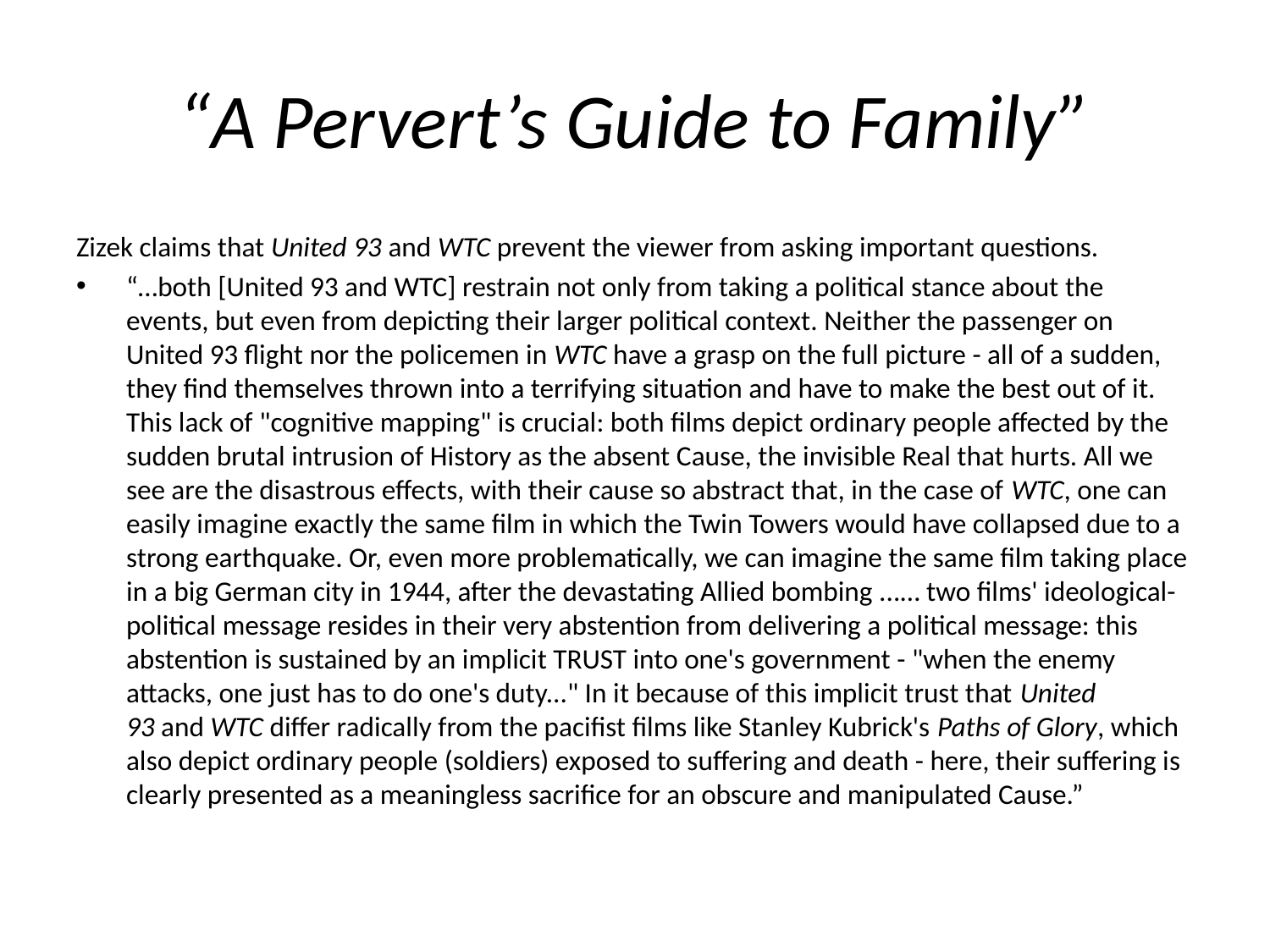

# “A Pervert’s Guide to Family”
Zizek claims that United 93 and WTC prevent the viewer from asking important questions.
“…both [United 93 and WTC] restrain not only from taking a political stance about the events, but even from depicting their larger political context. Neither the passenger on United 93 flight nor the policemen in WTC have a grasp on the full picture - all of a sudden, they find themselves thrown into a terrifying situation and have to make the best out of it. This lack of "cognitive mapping" is crucial: both films depict ordinary people affected by the sudden brutal intrusion of History as the absent Cause, the invisible Real that hurts. All we see are the disastrous effects, with their cause so abstract that, in the case of WTC, one can easily imagine exactly the same film in which the Twin Towers would have collapsed due to a strong earthquake. Or, even more problematically, we can imagine the same film taking place in a big German city in 1944, after the devastating Allied bombing ...… two films' ideological-political message resides in their very abstention from delivering a political message: this abstention is sustained by an implicit TRUST into one's government - "when the enemy attacks, one just has to do one's duty..." In it because of this implicit trust that United 93 and WTC differ radically from the pacifist films like Stanley Kubrick's Paths of Glory, which also depict ordinary people (soldiers) exposed to suffering and death - here, their suffering is clearly presented as a meaningless sacrifice for an obscure and manipulated Cause.”